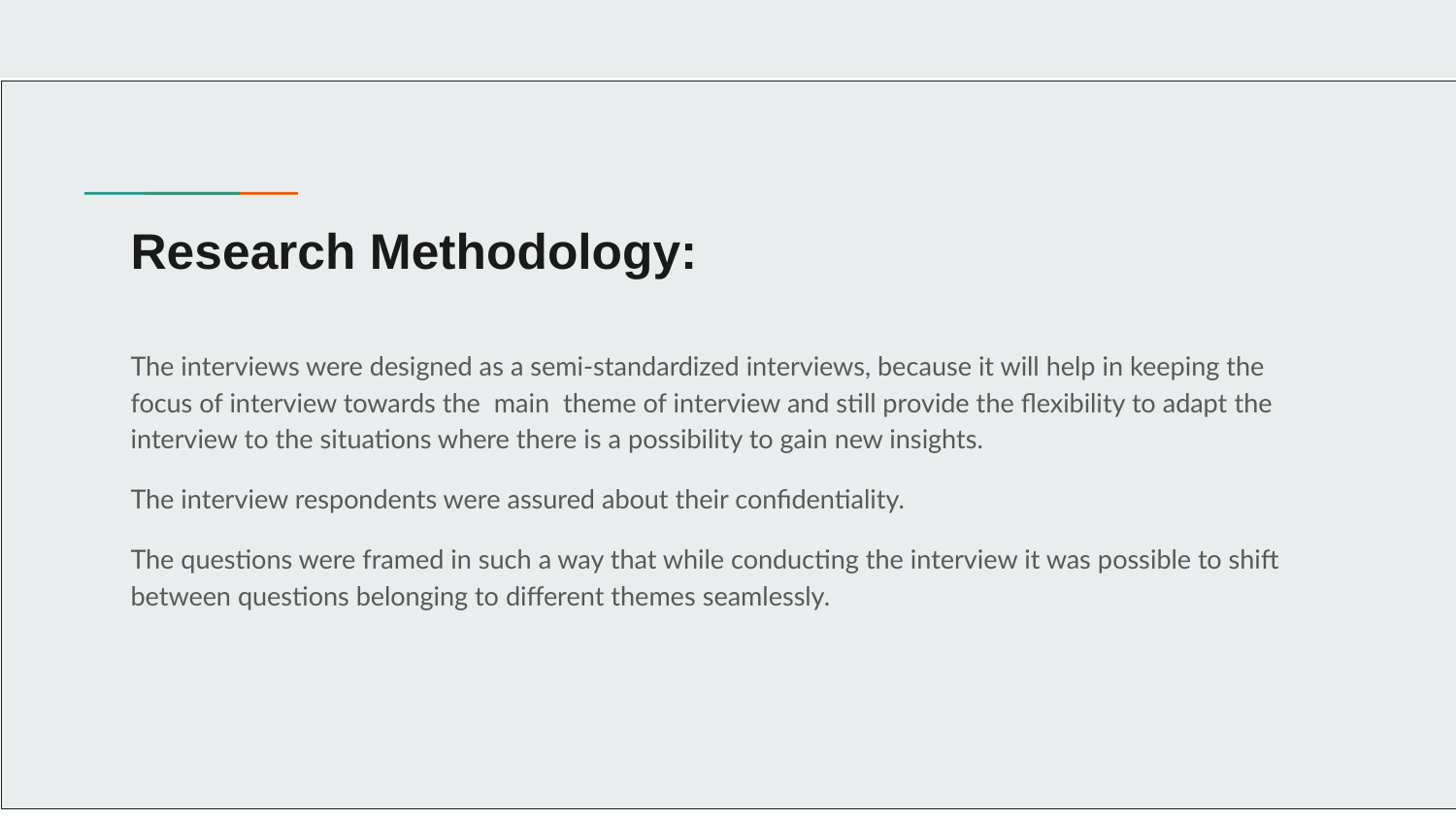

# Research Methodology:
The interviews were designed as a semi-standardized interviews, because it will help in keeping the focus of interview towards the  main  theme of interview and still provide the flexibility to adapt the interview to the situations where there is a possibility to gain new insights.
The interview respondents were assured about their confidentiality.
The questions were framed in such a way that while conducting the interview it was possible to shift between questions belonging to different themes seamlessly.